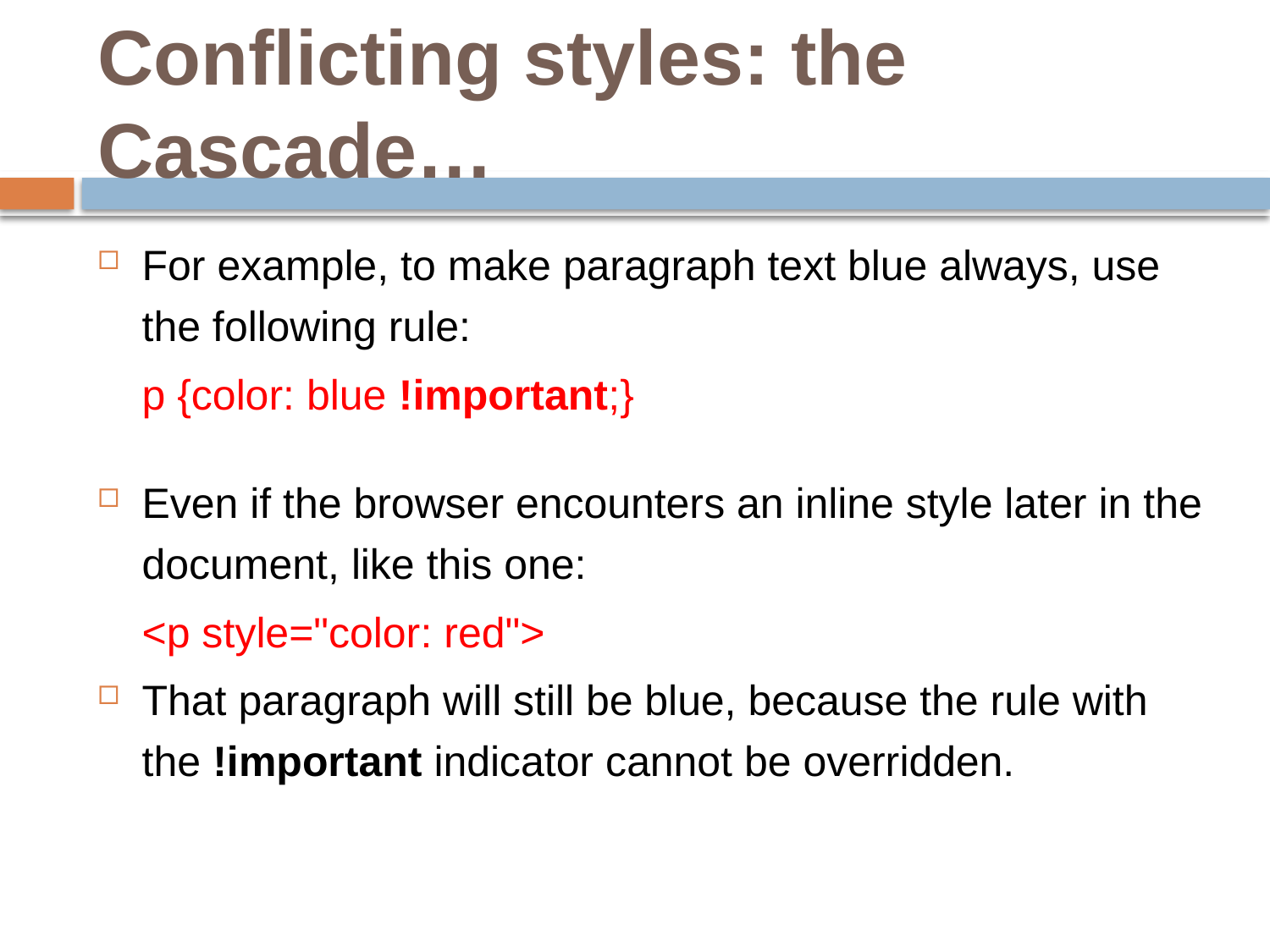

# Conflicting styles: the Cascade…
For example, to make paragraph text blue always, use the following rule:
	p {color: blue !important;}

Even if the browser encounters an inline style later in the document, like this one:
	<p style="color: red">
That paragraph will still be blue, because the rule with the !important indicator cannot be overridden.